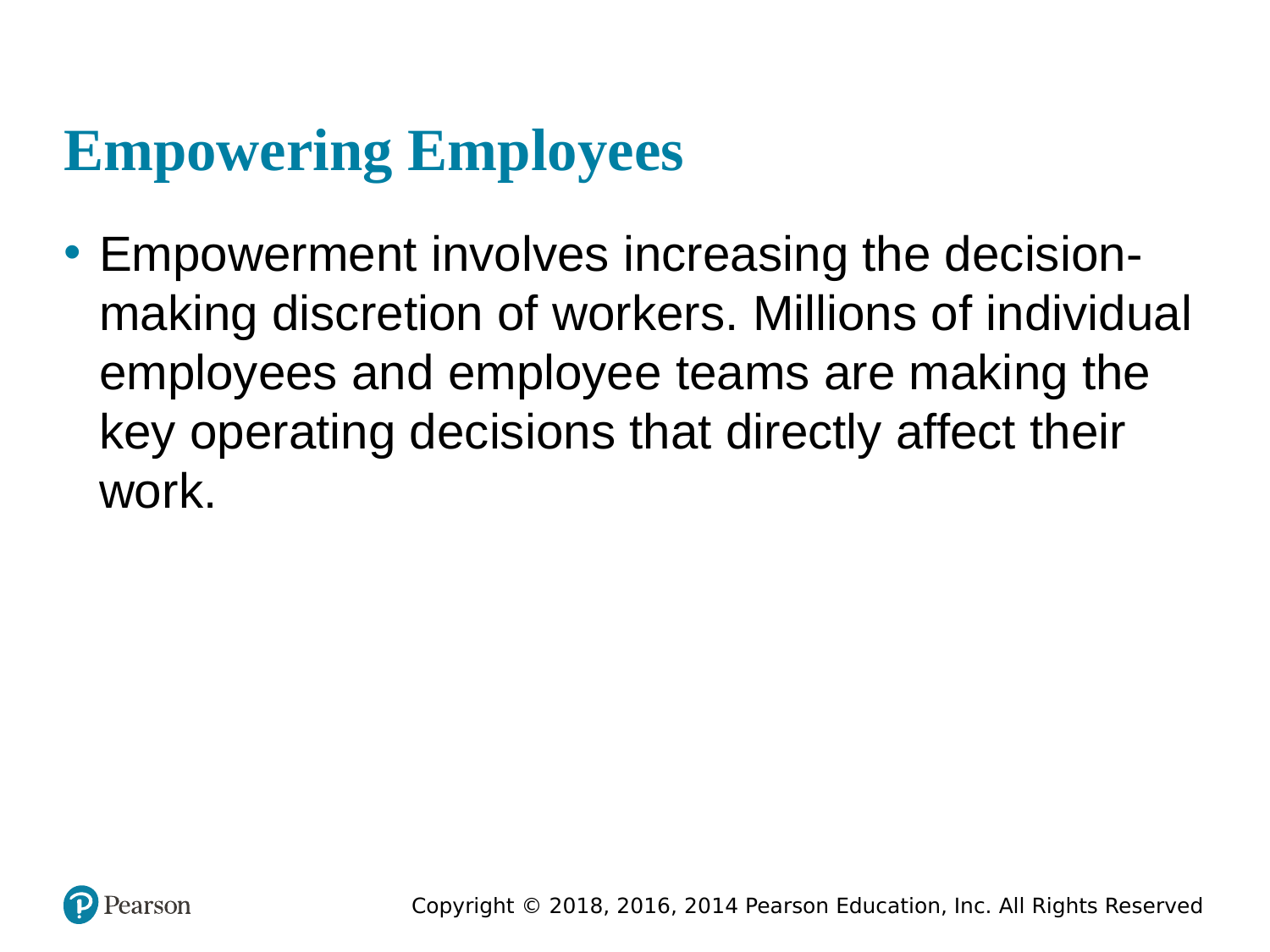

# Empowering Employees
Empowerment involves increasing the decision-making discretion of workers. Millions of individual employees and employee teams are making the key operating decisions that directly affect their work.